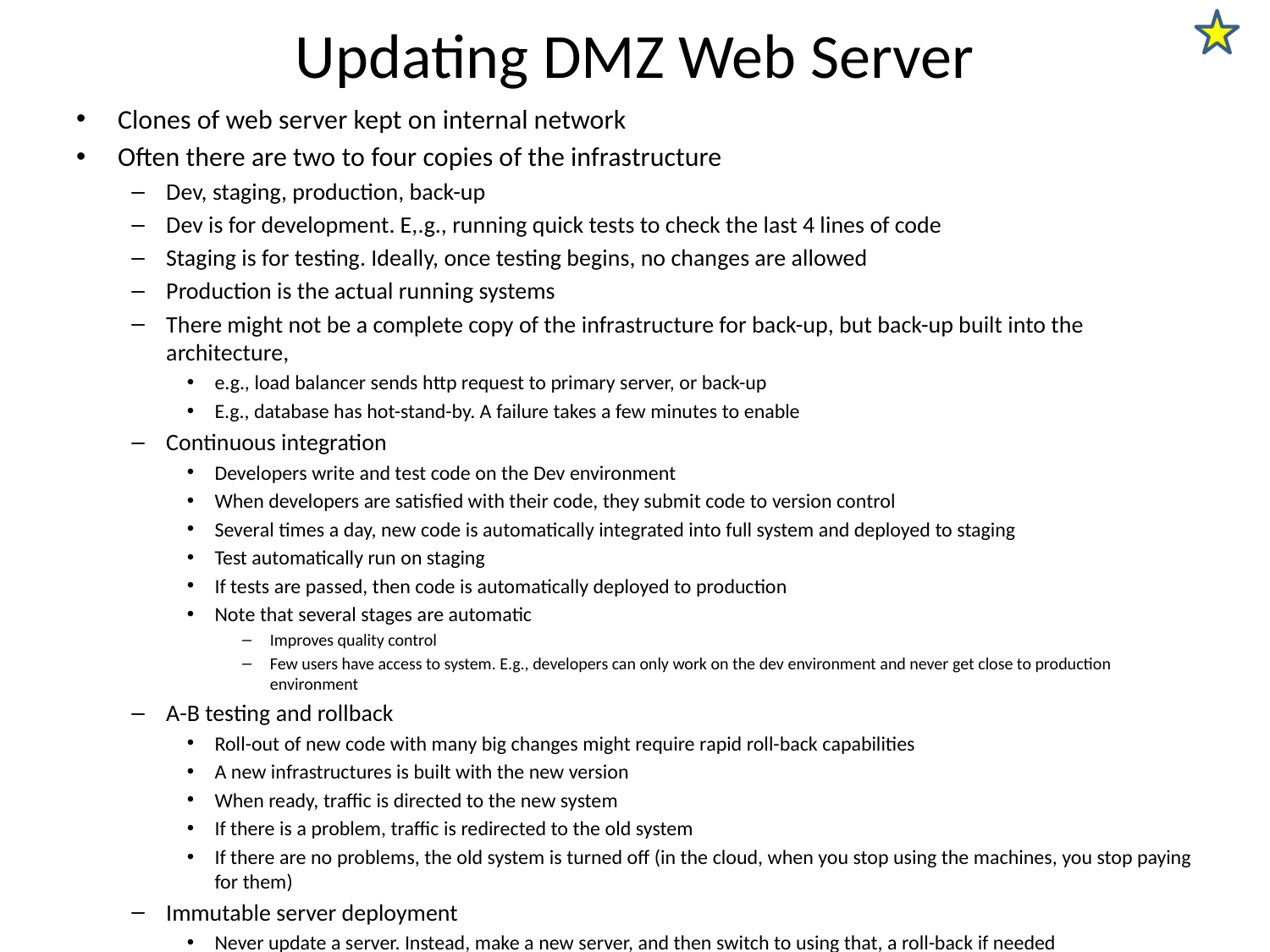

# Updating DMZ Web Server

Clones of web server kept on internal network
Often there are two to four copies of the infrastructure
Dev, staging, production, back-up
Dev is for development. E,.g., running quick tests to check the last 4 lines of code
Staging is for testing. Ideally, once testing begins, no changes are allowed
Production is the actual running systems
There might not be a complete copy of the infrastructure for back-up, but back-up built into the architecture,
e.g., load balancer sends http request to primary server, or back-up
E.g., database has hot-stand-by. A failure takes a few minutes to enable
Continuous integration
Developers write and test code on the Dev environment
When developers are satisfied with their code, they submit code to version control
Several times a day, new code is automatically integrated into full system and deployed to staging
Test automatically run on staging
If tests are passed, then code is automatically deployed to production
Note that several stages are automatic
Improves quality control
Few users have access to system. E.g., developers can only work on the dev environment and never get close to production environment
A-B testing and rollback
Roll-out of new code with many big changes might require rapid roll-back capabilities
A new infrastructures is built with the new version
When ready, traffic is directed to the new system
If there is a problem, traffic is redirected to the old system
If there are no problems, the old system is turned off (in the cloud, when you stop using the machines, you stop paying for them)
Immutable server deployment
Never update a server. Instead, make a new server, and then switch to using that, a roll-back if needed